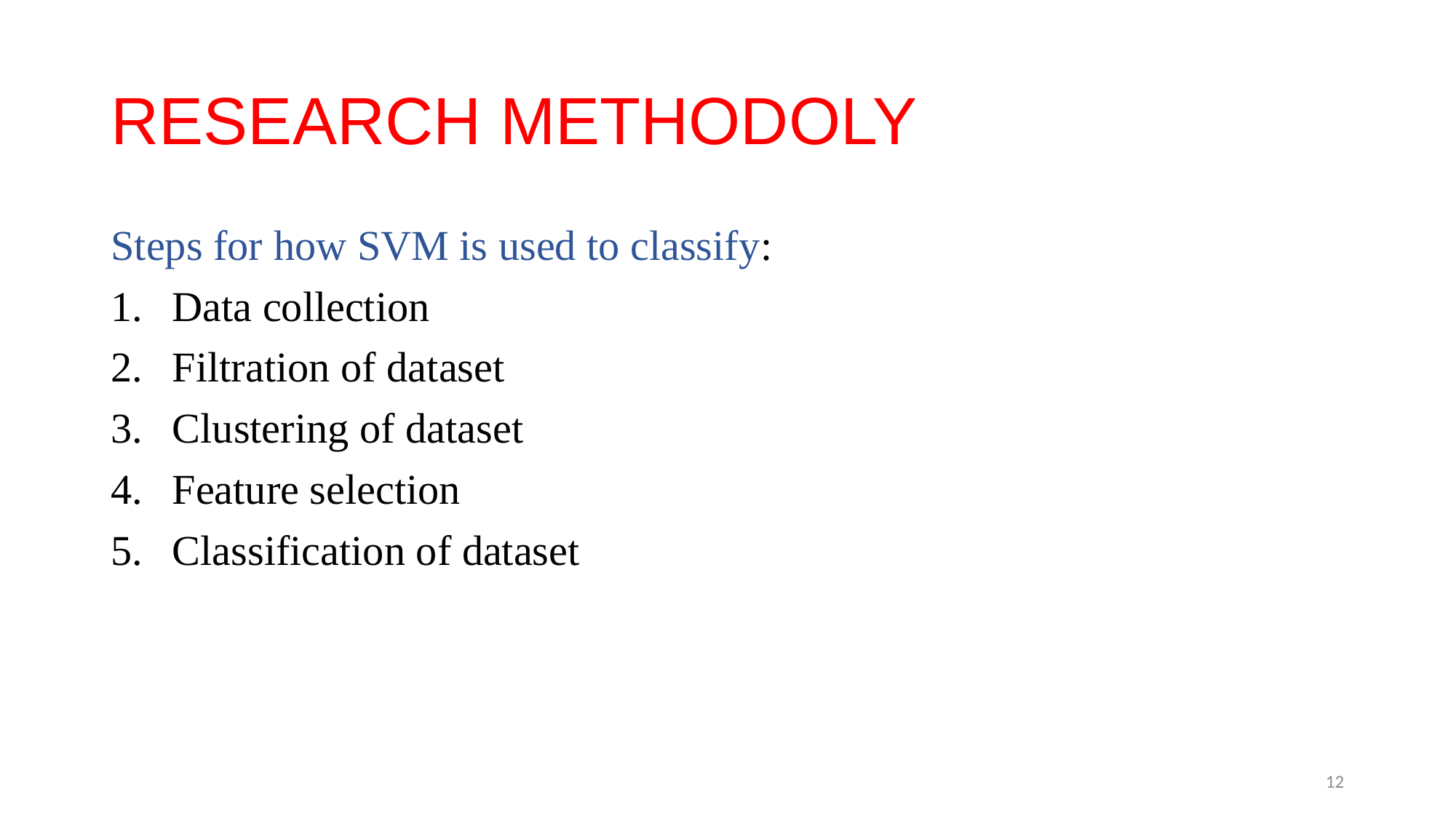

# RESEARCH METHODOLY
Steps for how SVM is used to classify:
Data collection
Filtration of dataset
Clustering of dataset
Feature selection
Classification of dataset
12